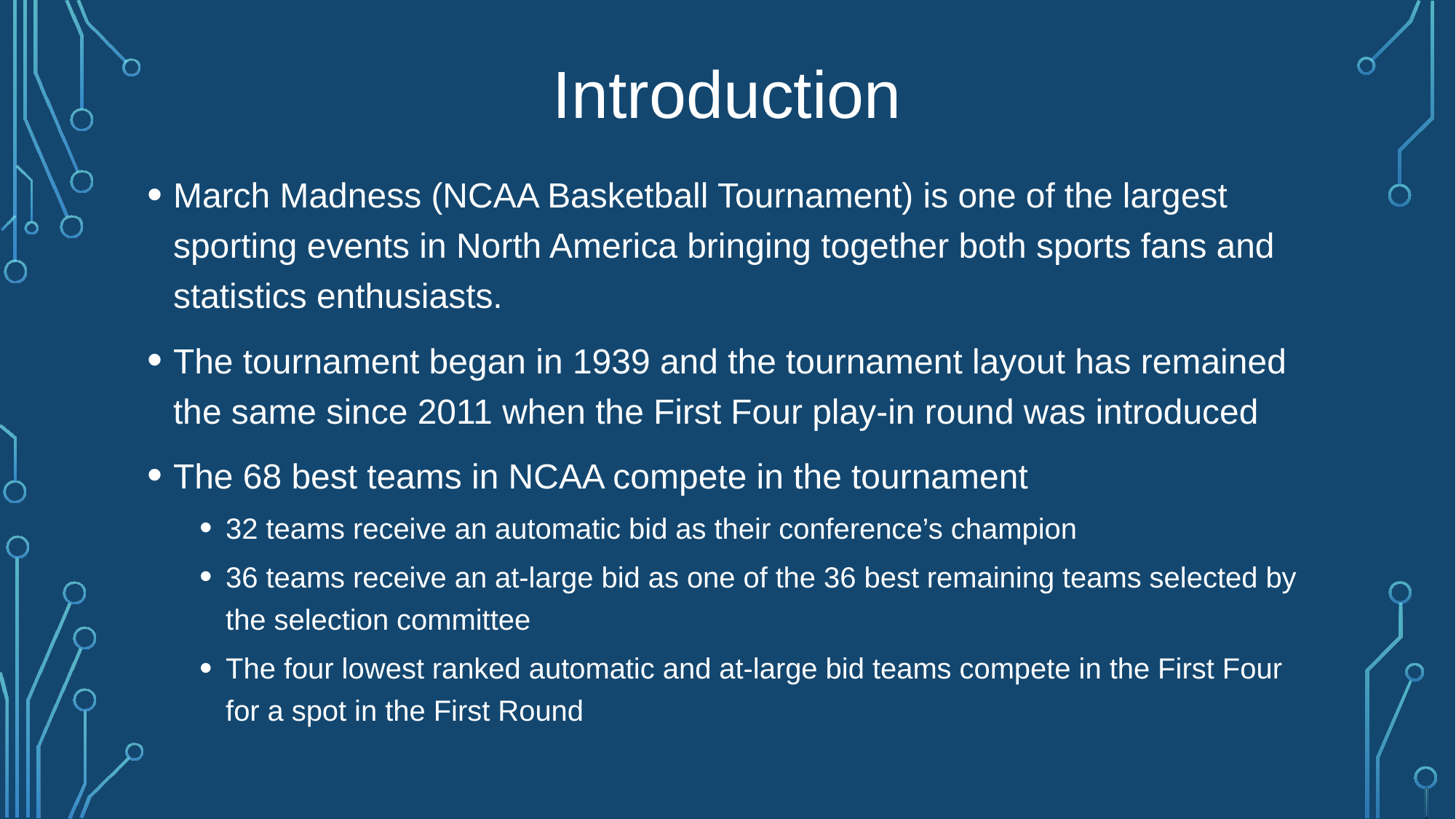

# Introduction
March Madness (NCAA Basketball Tournament) is one of the largest sporting events in North America bringing together both sports fans and statistics enthusiasts.
The tournament began in 1939 and the tournament layout has remained the same since 2011 when the First Four play-in round was introduced
The 68 best teams in NCAA compete in the tournament
32 teams receive an automatic bid as their conference’s champion
36 teams receive an at-large bid as one of the 36 best remaining teams selected by the selection committee
The four lowest ranked automatic and at-large bid teams compete in the First Four for a spot in the First Round